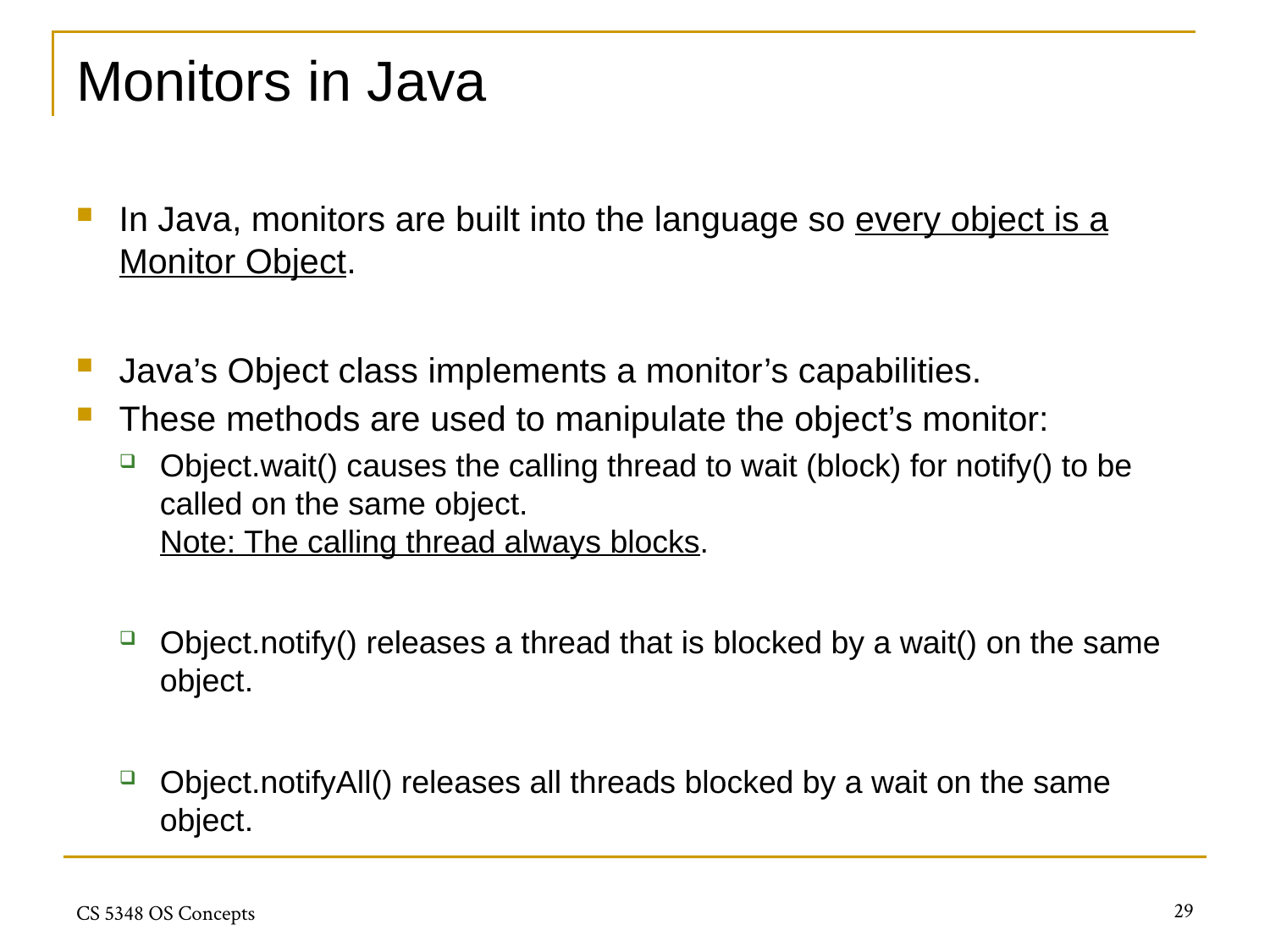

# Monitors in Java
In Java, monitors are built into the language so every object is a Monitor Object.

Java’s Object class implements a monitor’s capabilities.
These methods are used to manipulate the object’s monitor:
Object.wait() causes the calling thread to wait (block) for notify() to be called on the same object.
Note: The calling thread always blocks.

Object.notify() releases a thread that is blocked by a wait() on the same object.

Object.notifyAll() releases all threads blocked by a wait on the same object.
29
CS 5348 OS Concepts